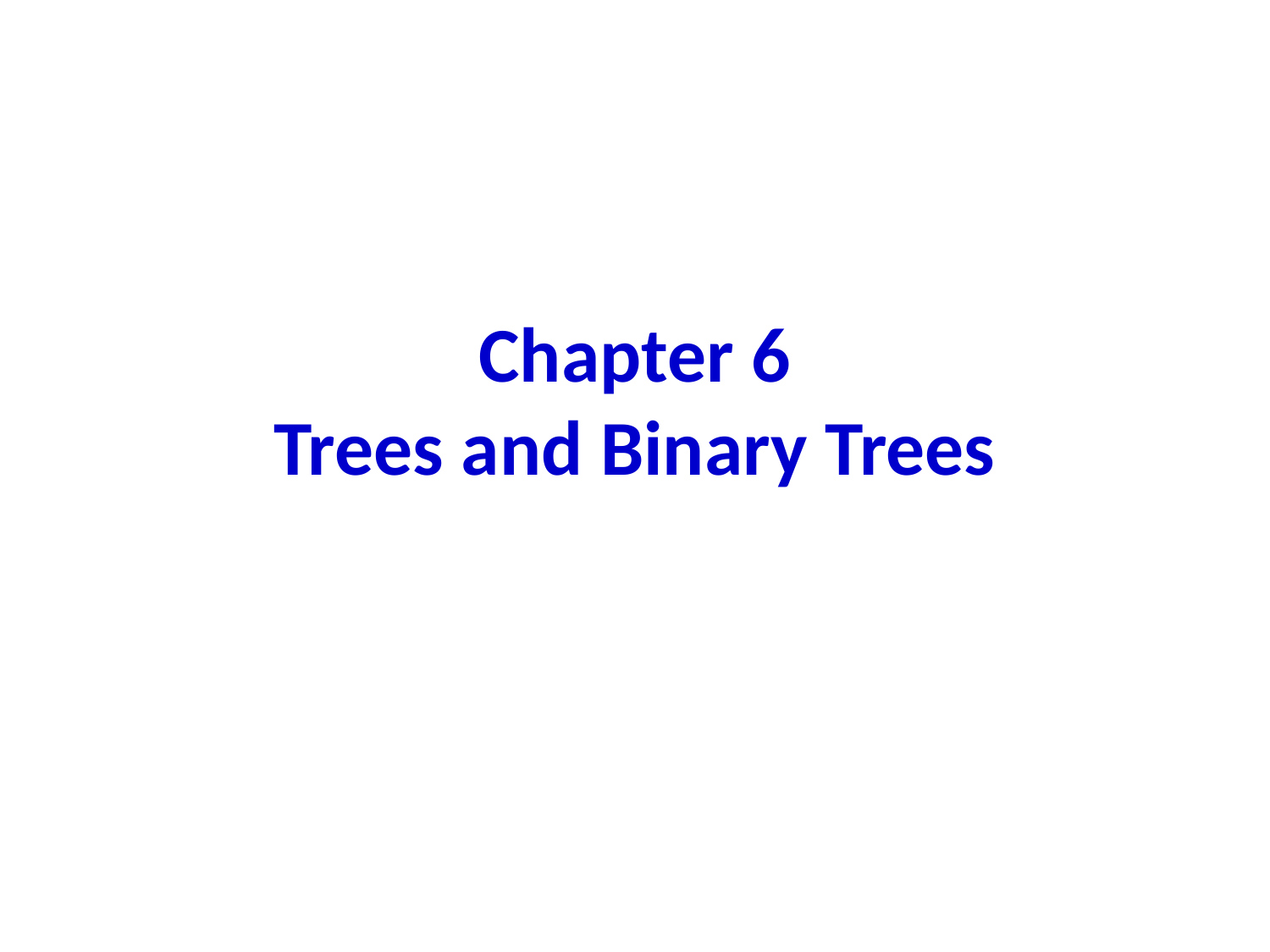

# Chapter 6 Trees and Binary Trees